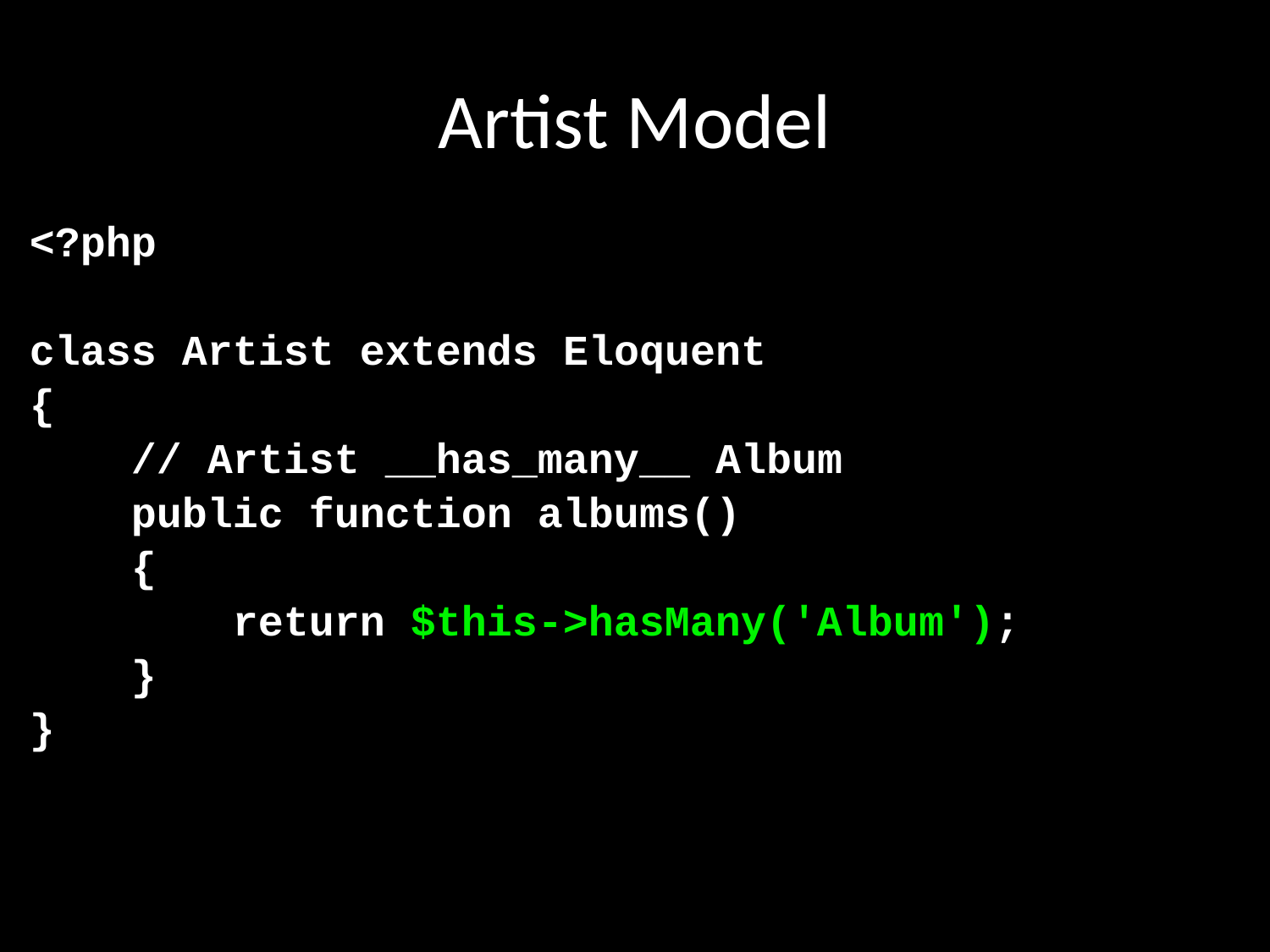

# Artist Model
<?php

class Artist extends Eloquent
{
    // Artist __has_many__ Album
    public function albums()
    {
        return $this->hasMany('Album');
    }
}